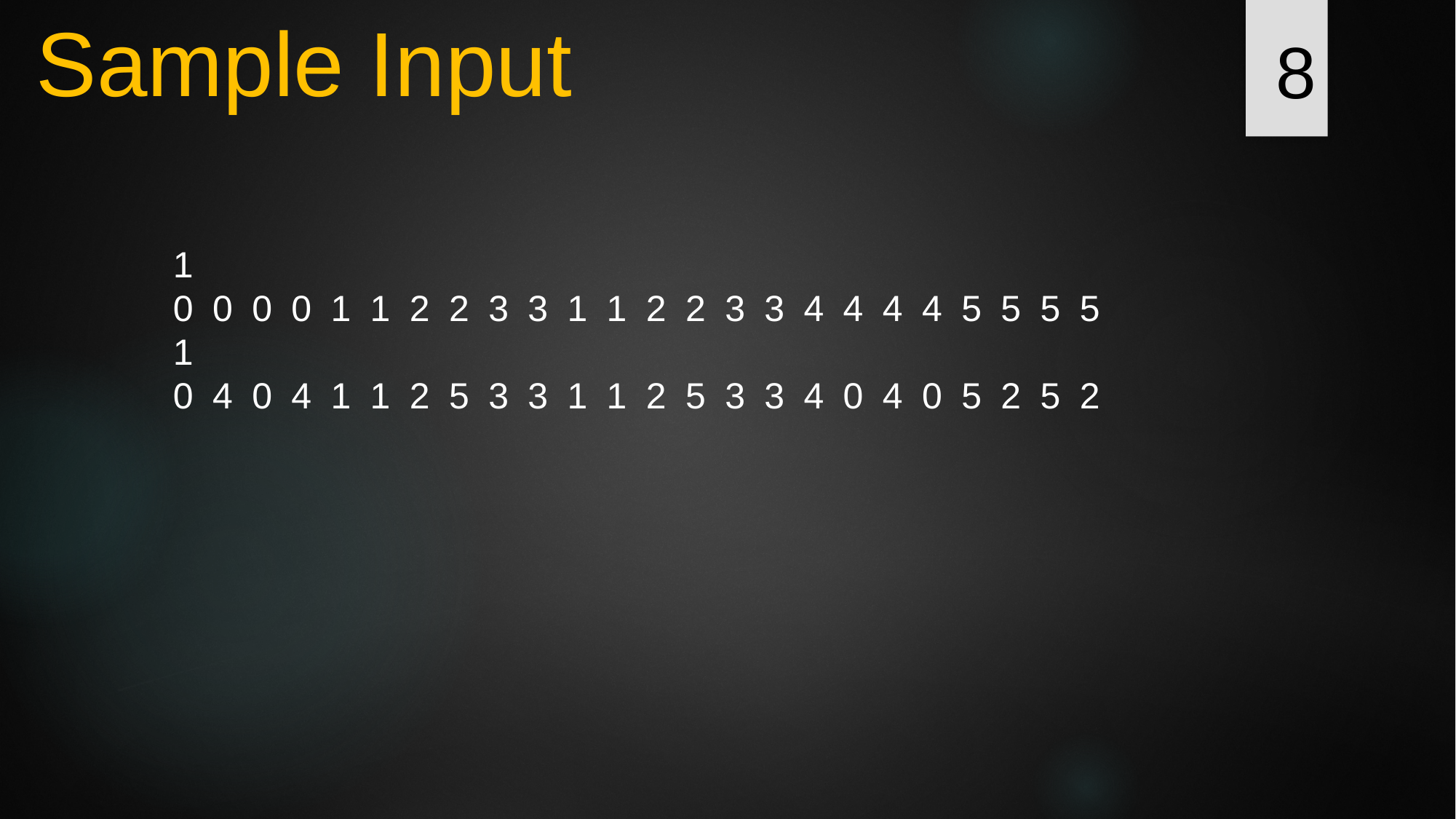

# Sample Input
8
1
0 0 0 0 1 1 2 2 3 3 1 1 2 2 3 3 4 4 4 4 5 5 5 5
1
0 4 0 4 1 1 2 5 3 3 1 1 2 5 3 3 4 0 4 0 5 2 5 2